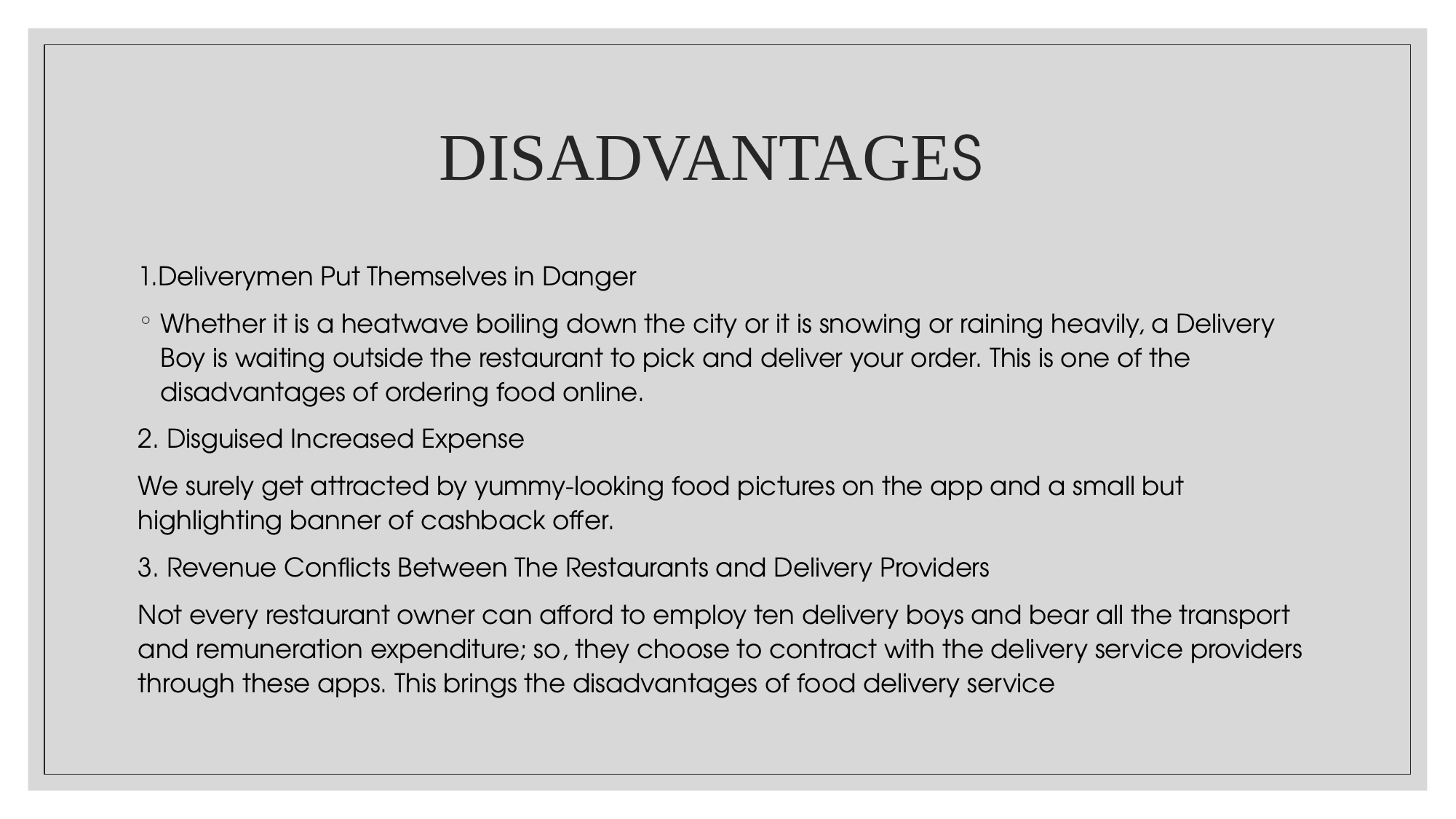

# DISADVANTAGES
1.Deliverymen Put Themselves in Danger
Whether it is a heatwave boiling down the city or it is snowing or raining heavily, a Delivery Boy is waiting outside the restaurant to pick and deliver your order. This is one of the disadvantages of ordering food online.
2. Disguised Increased Expense
We surely get attracted by yummy-looking food pictures on the app and a small but highlighting banner of cashback offer.
3. Revenue Conflicts Between The Restaurants and Delivery Providers
Not every restaurant owner can afford to employ ten delivery boys and bear all the transport and remuneration expenditure; so, they choose to contract with the delivery service providers through these apps. This brings the disadvantages of food delivery service